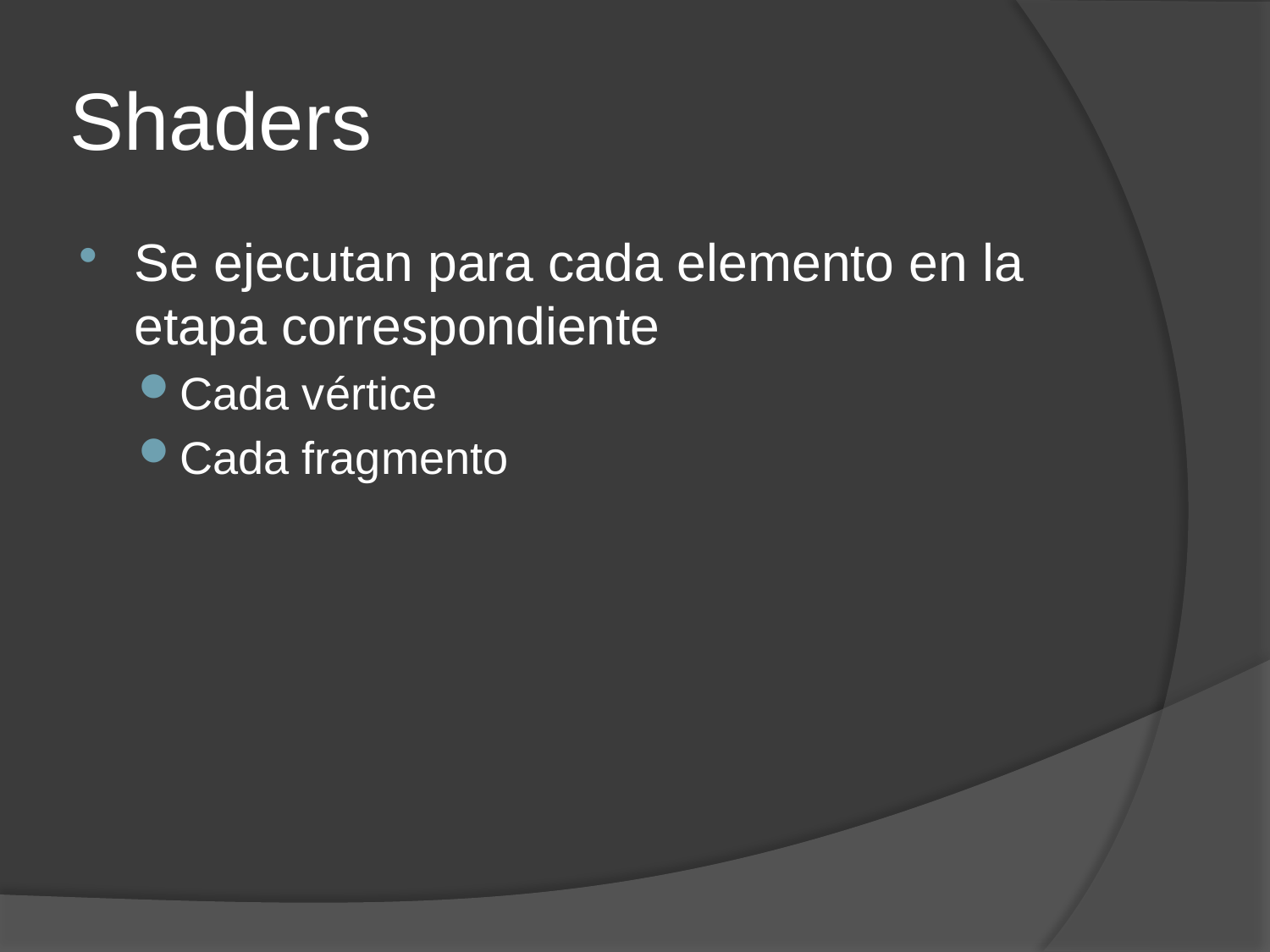

# Shaders
Se ejecutan para cada elemento en la etapa correspondiente
Cada vértice
Cada fragmento